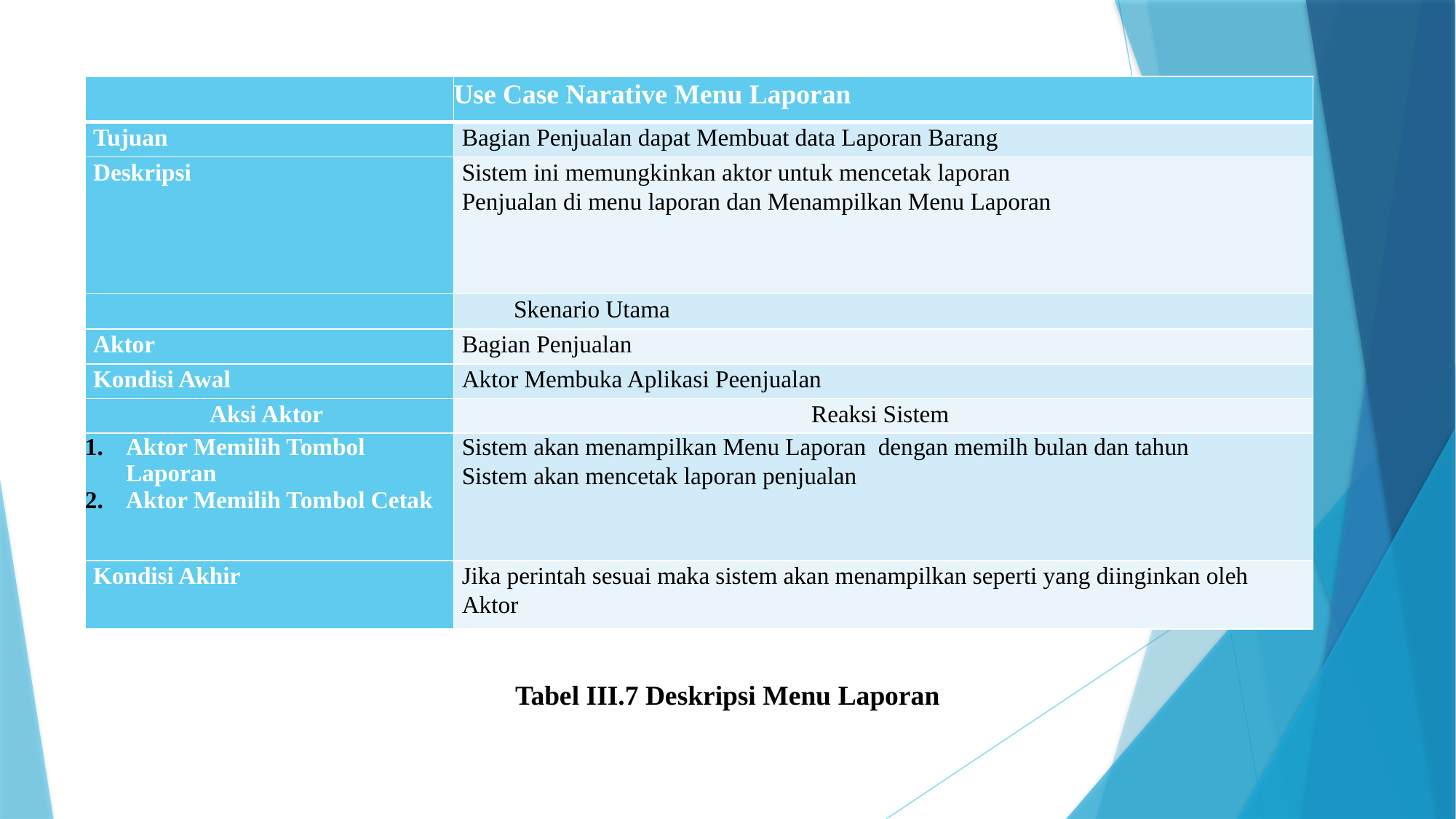

|  | Use Case Narative Menu Laporan |
| --- | --- |
| Tujuan | Bagian Penjualan dapat Membuat data Laporan Barang |
| Deskripsi | Sistem ini memungkinkan aktor untuk mencetak laporan Penjualan di menu laporan dan Menampilkan Menu Laporan |
|  | Skenario Utama |
| Aktor | Bagian Penjualan |
| Kondisi Awal | Aktor Membuka Aplikasi Peenjualan |
| Aksi Aktor | Reaksi Sistem |
| Aktor Memilih Tombol Laporan Aktor Memilih Tombol Cetak | Sistem akan menampilkan Menu Laporan dengan memilh bulan dan tahun Sistem akan mencetak laporan penjualan |
| Kondisi Akhir | Jika perintah sesuai maka sistem akan menampilkan seperti yang diinginkan oleh Aktor |
Tabel III.7 Deskripsi Menu Laporan